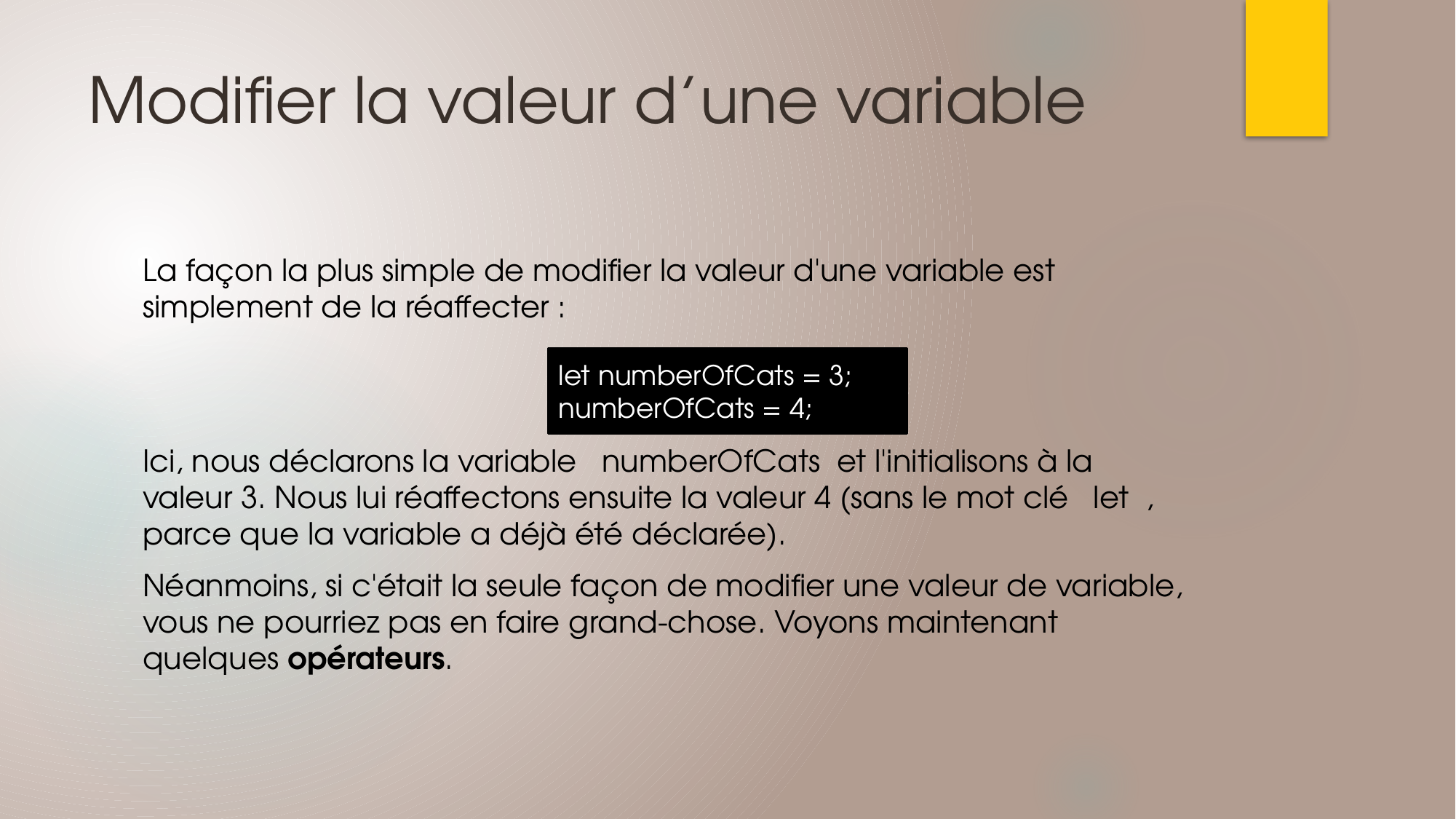

# Modifier la valeur d’une variable
La façon la plus simple de modifier la valeur d'une variable est simplement de la réaffecter :

Ici, nous déclarons la variable   numberOfCats  et l'initialisons à la valeur 3. Nous lui réaffectons ensuite la valeur 4 (sans le mot clé   let  , parce que la variable a déjà été déclarée).
Néanmoins, si c'était la seule façon de modifier une valeur de variable, vous ne pourriez pas en faire grand-chose. Voyons maintenant quelques opérateurs.
let numberOfCats = 3;
numberOfCats = 4;